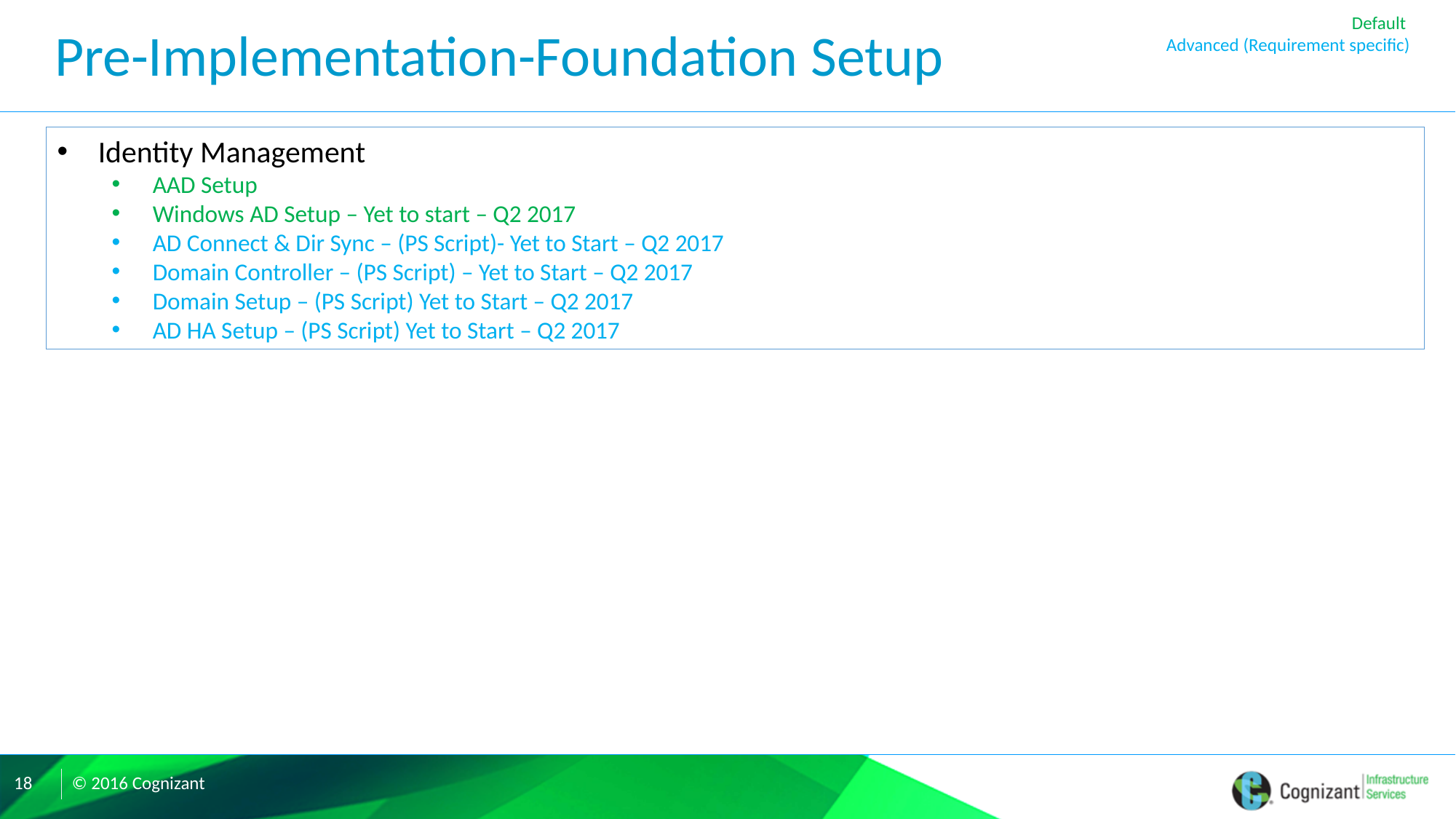

Default
Advanced (Requirement specific)
# Pre-Implementation-Foundation Setup
Identity Management
AAD Setup
Windows AD Setup – Yet to start – Q2 2017
AD Connect & Dir Sync – (PS Script)- Yet to Start – Q2 2017
Domain Controller – (PS Script) – Yet to Start – Q2 2017
Domain Setup – (PS Script) Yet to Start – Q2 2017
AD HA Setup – (PS Script) Yet to Start – Q2 2017